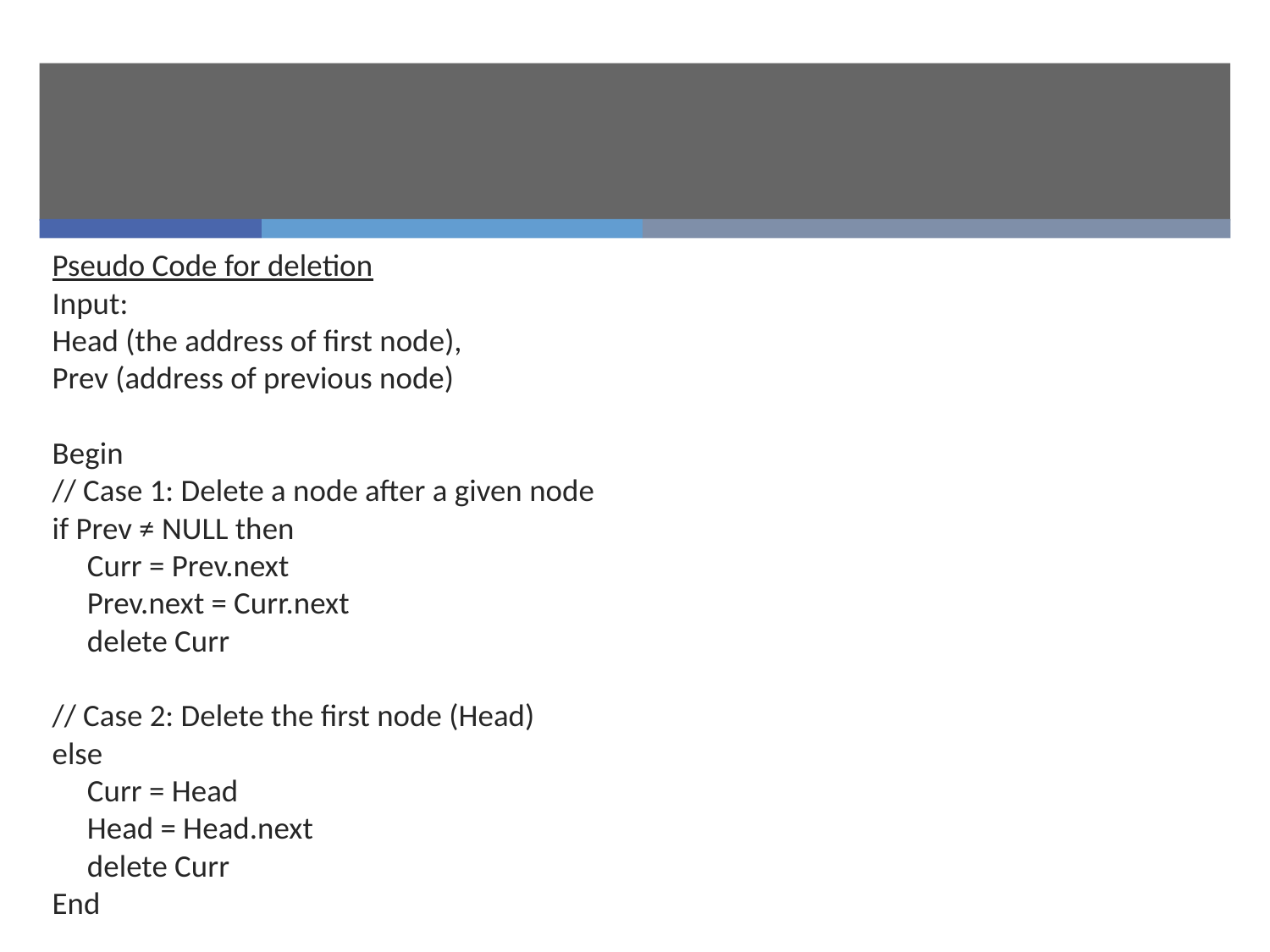

#
Pseudo Code for deletion
Input:
Head (the address of first node),
Prev (address of previous node)

Begin
// Case 1: Delete a node after a given node
if Prev ≠ NULL then
     Curr = Prev.next
     Prev.next = Curr.next
     delete Curr

// Case 2: Delete the first node (Head)
else
     Curr = Head
     Head = Head.next
     delete Curr
End